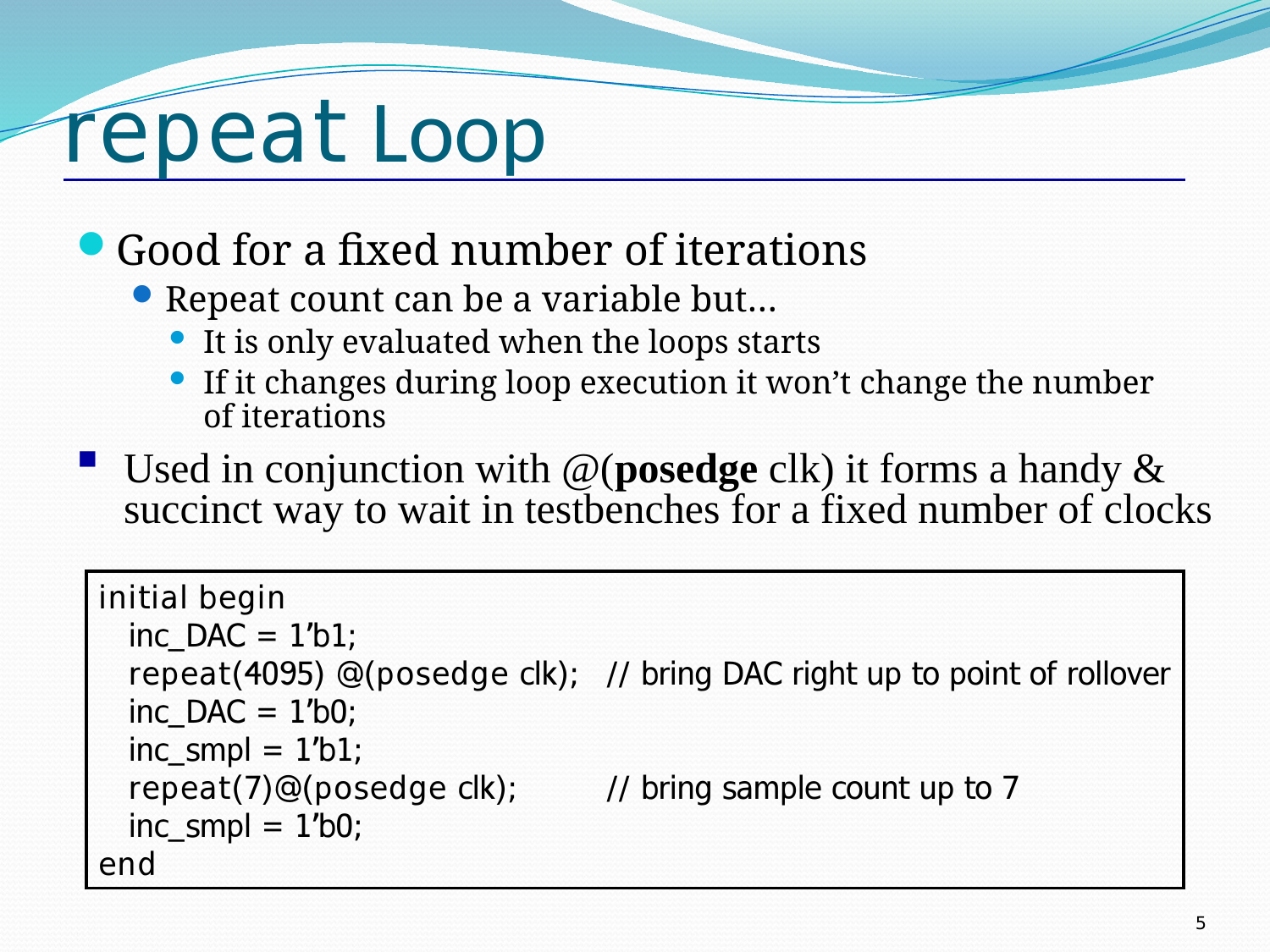

# repeat Loop
Good for a fixed number of iterations
Repeat count can be a variable but…
It is only evaluated when the loops starts
If it changes during loop execution it won’t change the number of iterations
Used in conjunction with @(posedge clk) it forms a handy & succinct way to wait in testbenches for a fixed number of clocks
initial begin
   inc_DAC = 1’b1;
   repeat(4095) @(posedge clk);	// bring DAC right up to point of rollover
   inc_DAC = 1’b0;
   inc_smpl = 1’b1;
   repeat(7)@(posedge clk);	// bring sample count up to 7
   inc_smpl = 1’b0;
end
5